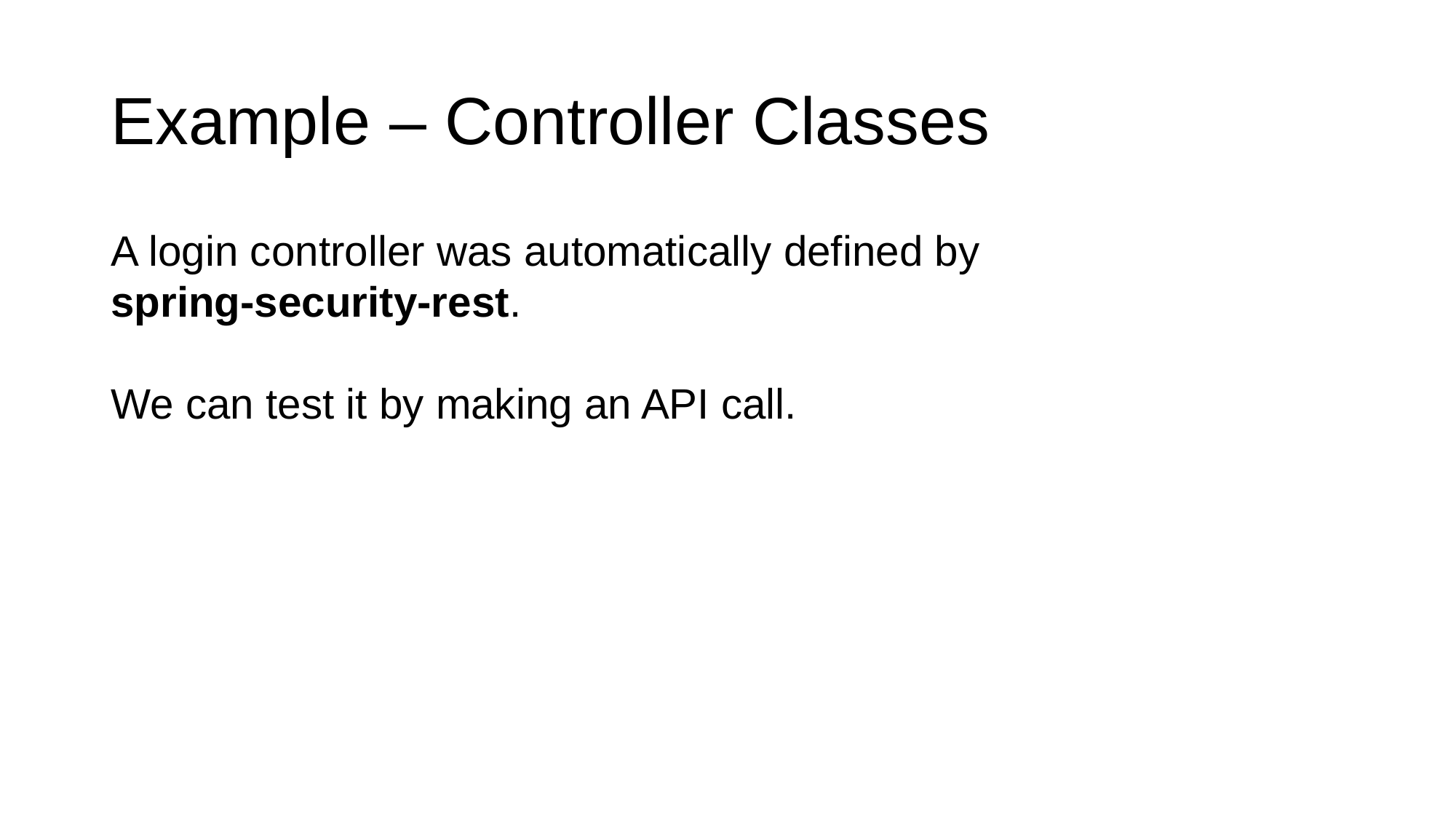

# Example – Controller Classes
A login controller was automatically defined by
spring-security-rest.

We can test it by making an API call.